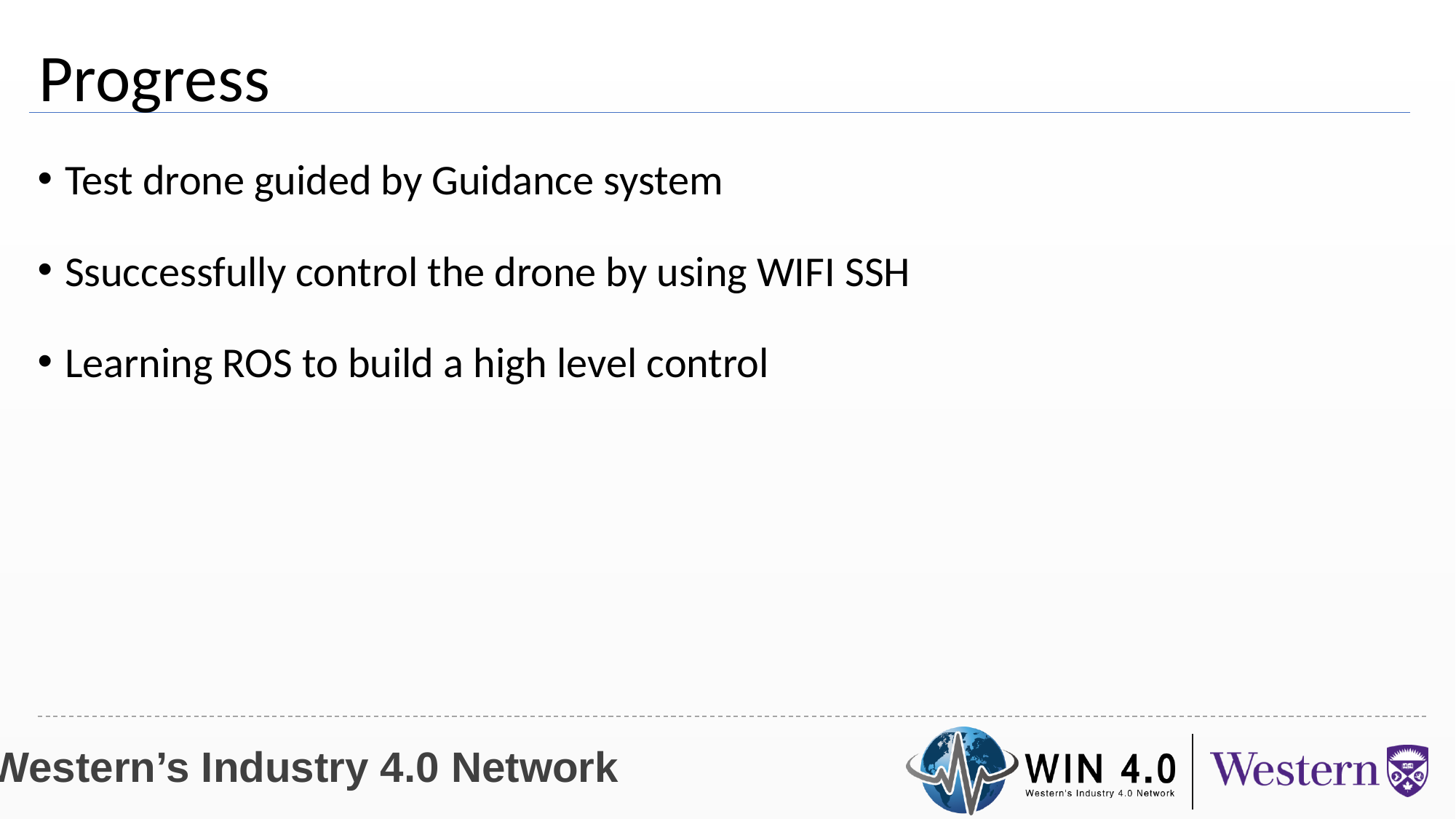

Progress
Test drone guided by Guidance system
Ssuccessfully control the drone by using WIFI SSH
Learning ROS to build a high level control